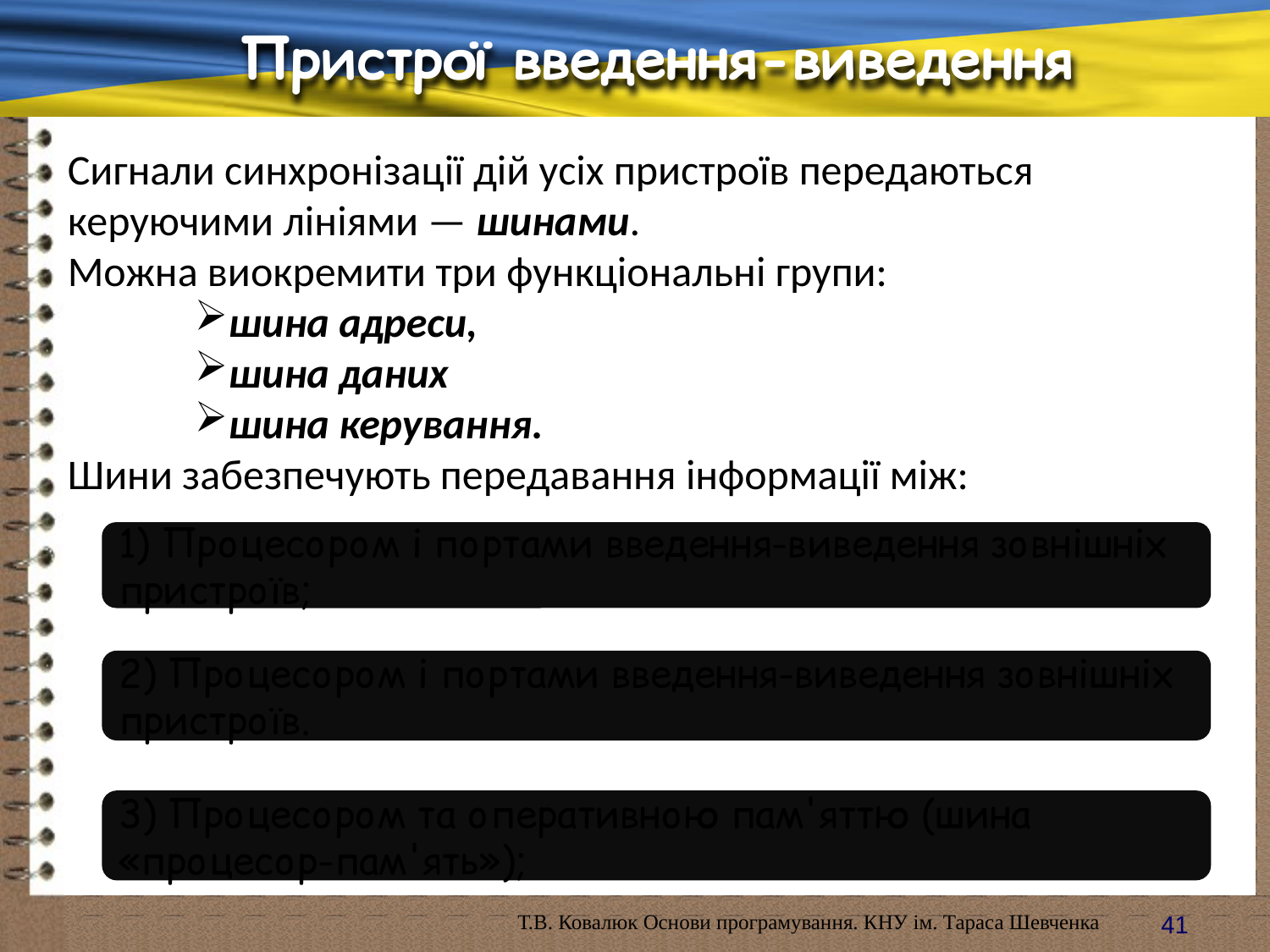

Пристрої введення-виведення
Сигнали синхронізації дій усіх пристроїв передаються керуючими лініями — шинами.
Можна виокремити три функціональні групи:
шина адреси,
шина даних
шина керування.
Шини забезпечують передавання інформації між:
1) Процесором і портами введення-виведення зовнішніх пристроїв;
2) Процесором і портами введення-виведення зовнішніх пристроїв.
3) Процесором та оперативною пам'яттю (шина «процесор-пам'ять»);